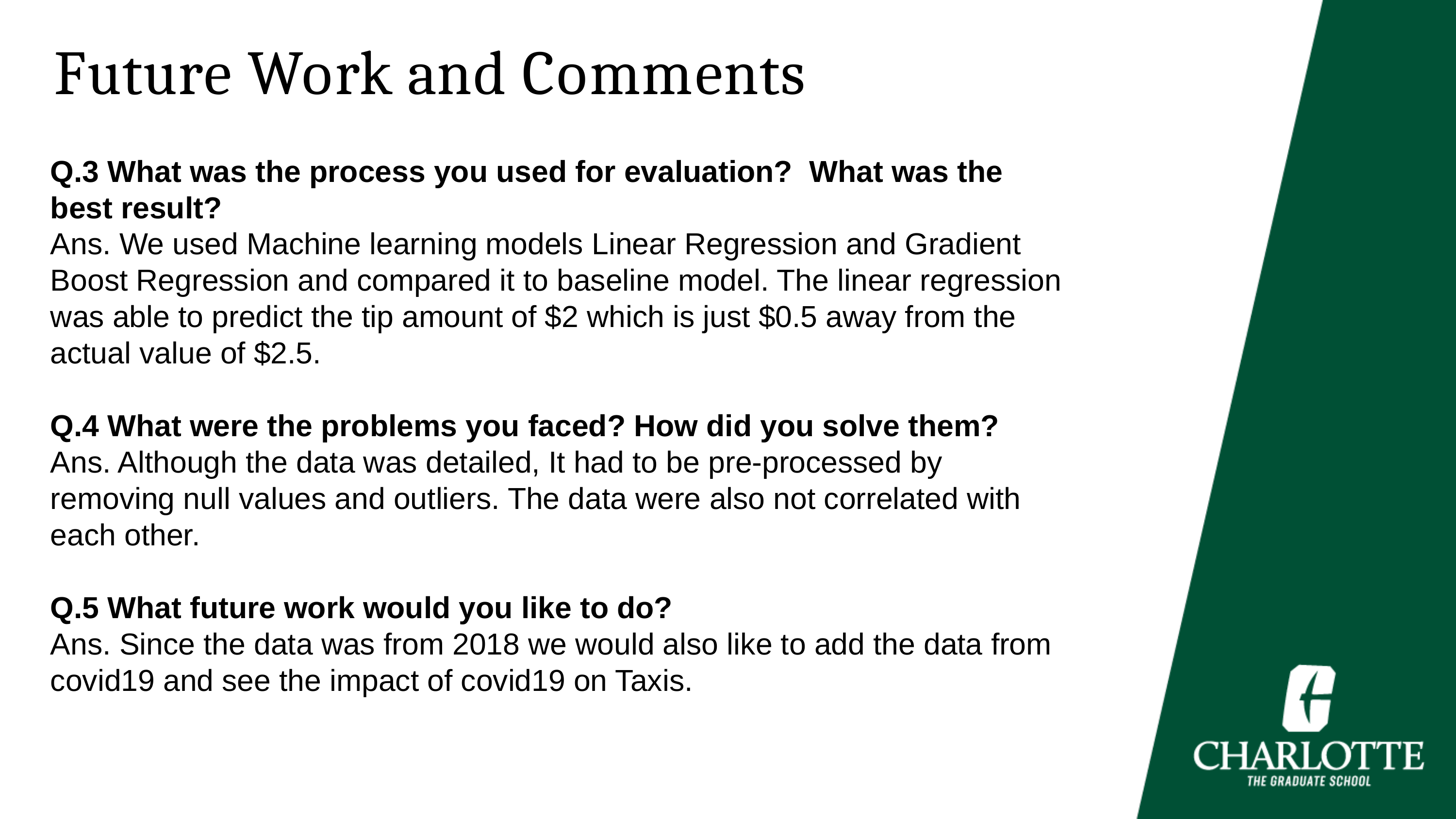

Future Work and Comments
Q.3 What was the process you used for evaluation?  What was the best result?
Ans. We used Machine learning models Linear Regression and Gradient Boost Regression and compared it to baseline model. The linear regression was able to predict the tip amount of $2 which is just $0.5 away from the actual value of $2.5.

Q.4 What were the problems you faced? How did you solve them?
Ans. Although the data was detailed, It had to be pre-processed by removing null values and outliers. The data were also not correlated with each other.

Q.5 What future work would you like to do?
Ans. Since the data was from 2018 we would also like to add the data from covid19 and see the impact of covid19 on Taxis.